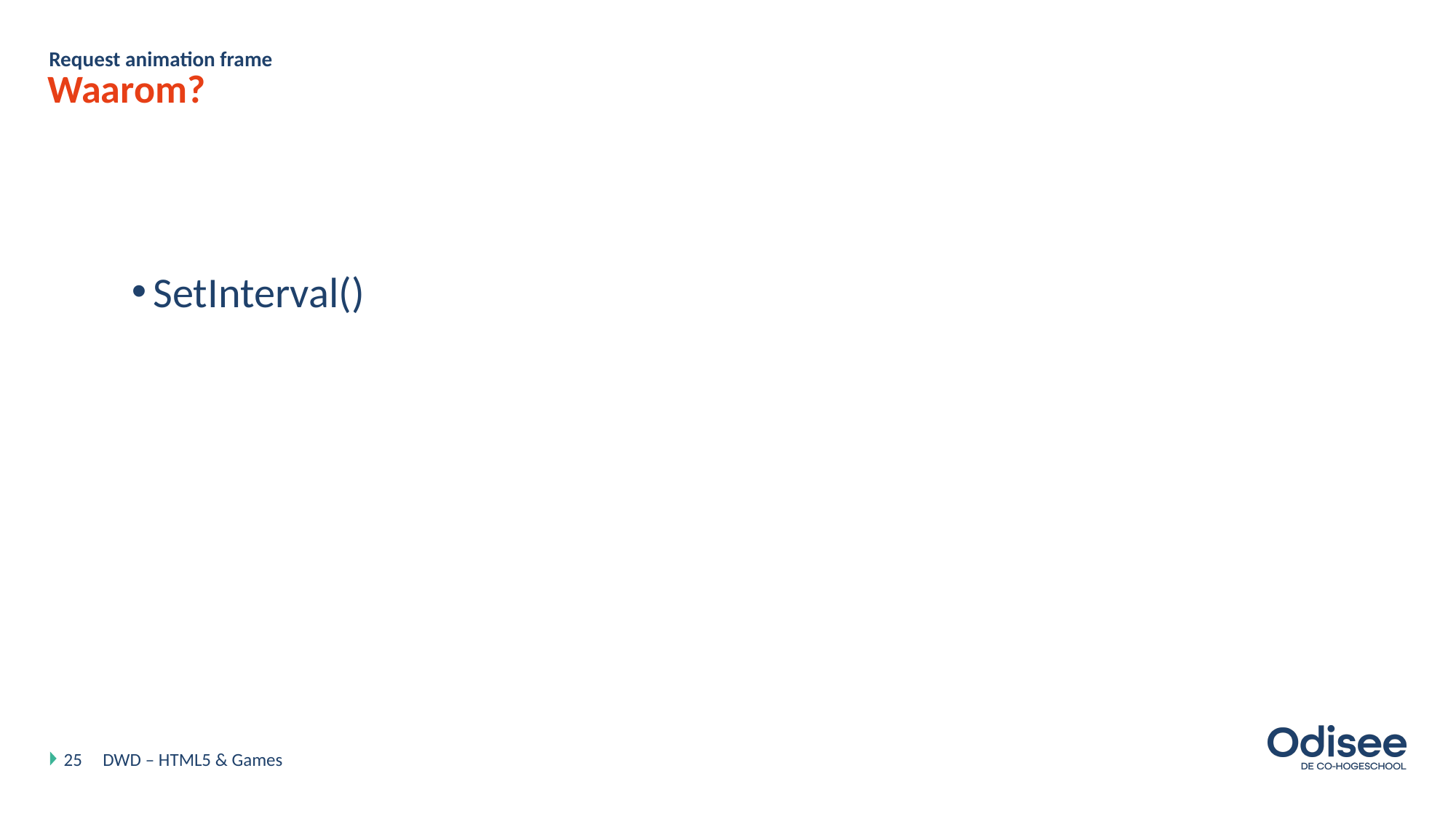

Request animation frame
# Waarom?
SetInterval()
25
DWD – HTML5 & Games